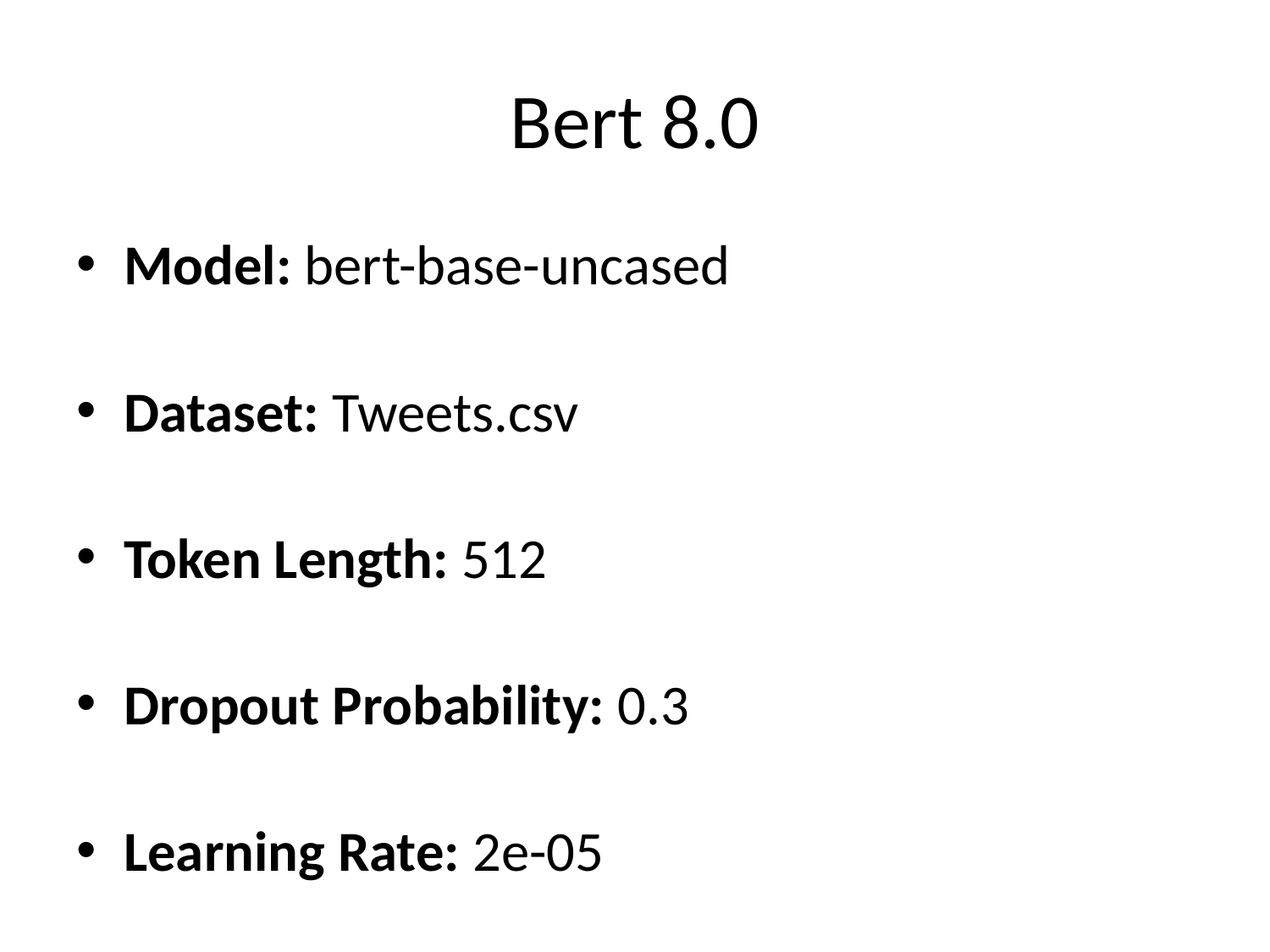

# Bert 8.0
Model: bert-base-uncased
Dataset: Tweets.csv
Token Length: 512
Dropout Probability: 0.3
Learning Rate: 2e-05